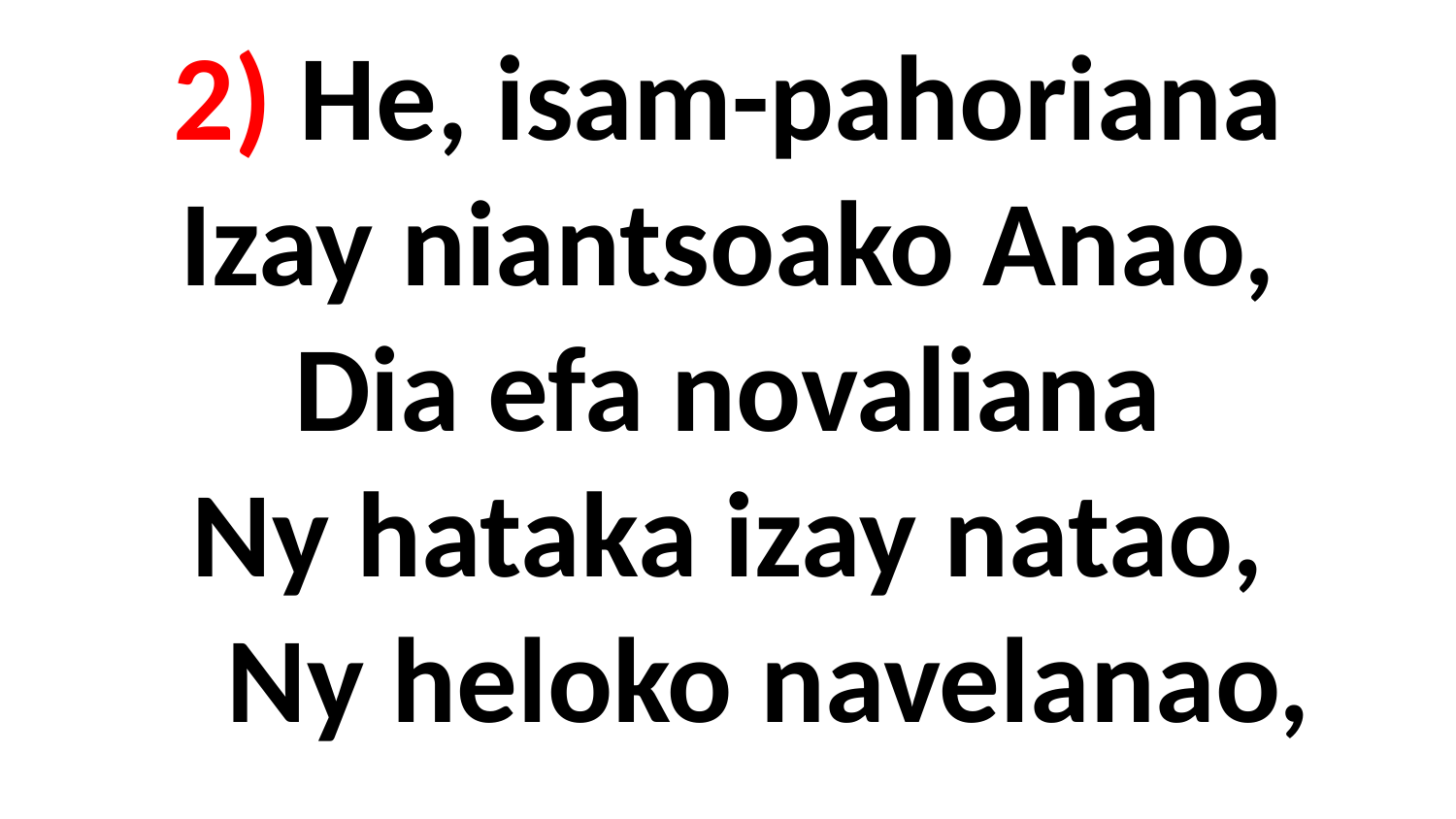

# 2) He, isam-pahoriana Izay niantsoako Anao, Dia efa novaliana Ny hataka izay natao, Ny heloko navelanao,